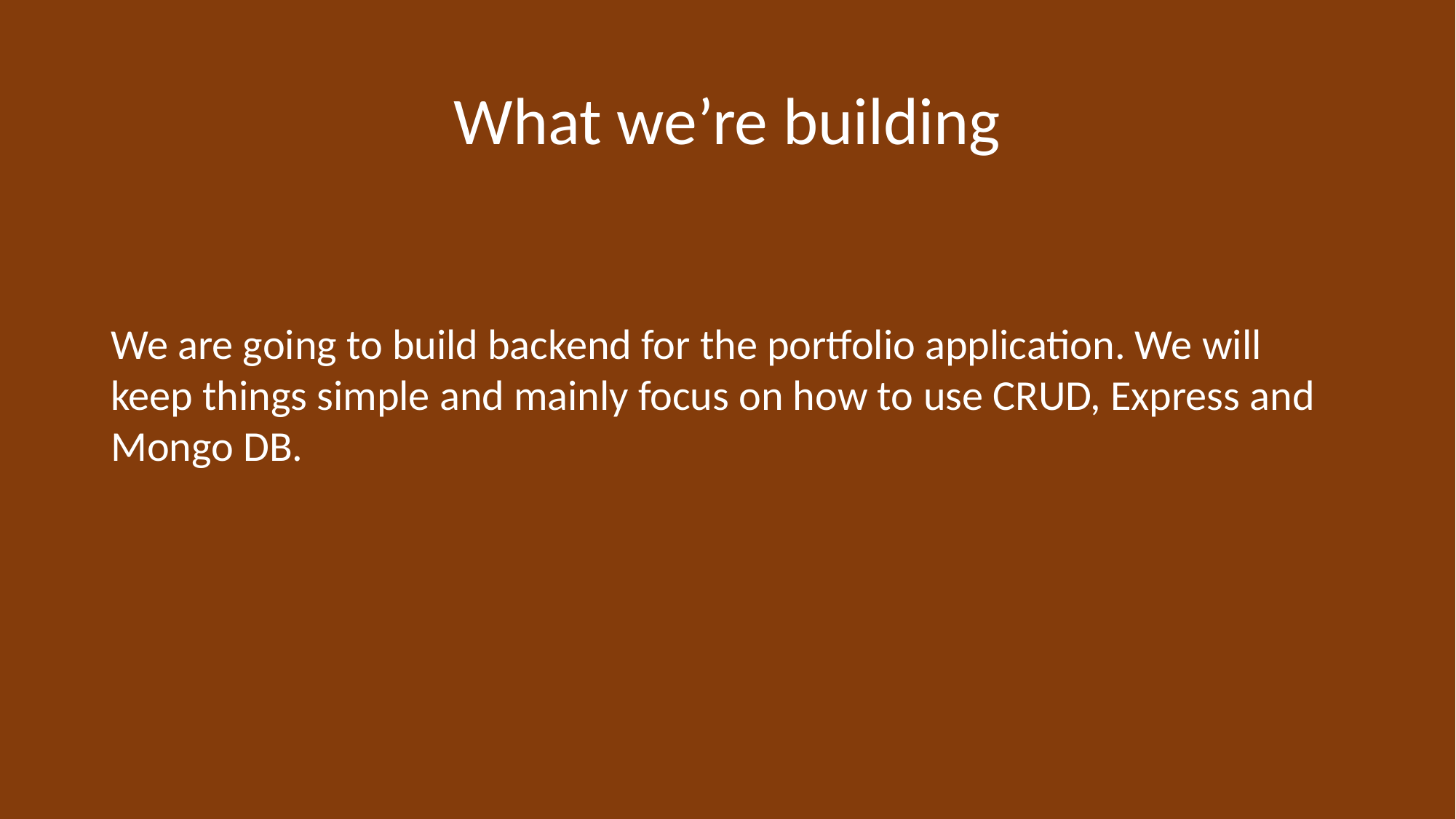

# What we’re building
We are going to build backend for the portfolio application. We will keep things simple and mainly focus on how to use CRUD, Express and Mongo DB.